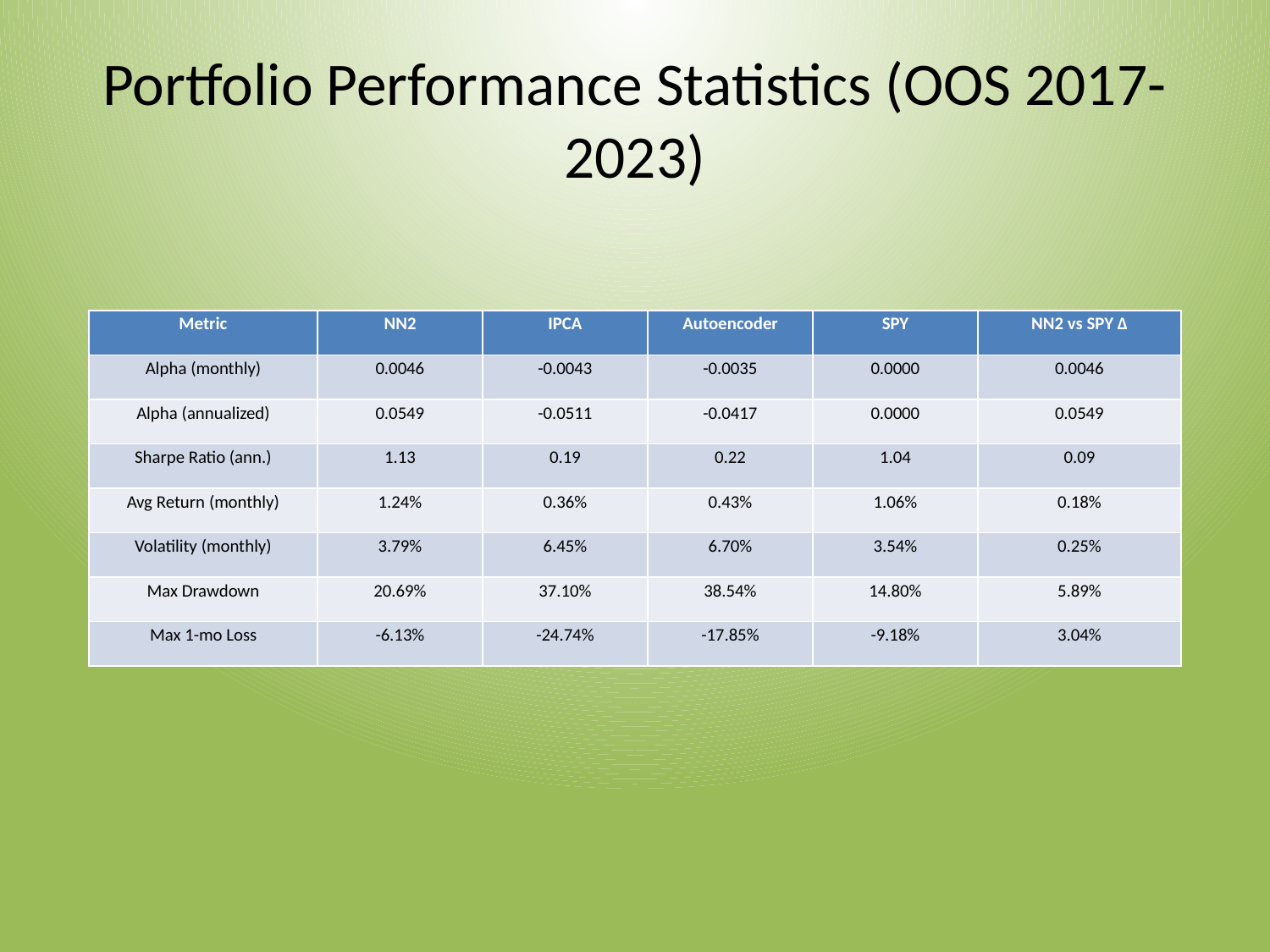

# Portfolio Performance Statistics (OOS 2017-2023)
| Metric | NN2 | IPCA | Autoencoder | SPY | NN2 vs SPY Δ |
| --- | --- | --- | --- | --- | --- |
| Alpha (monthly) | 0.0046 | -0.0043 | -0.0035 | 0.0000 | 0.0046 |
| Alpha (annualized) | 0.0549 | -0.0511 | -0.0417 | 0.0000 | 0.0549 |
| Sharpe Ratio (ann.) | 1.13 | 0.19 | 0.22 | 1.04 | 0.09 |
| Avg Return (monthly) | 1.24% | 0.36% | 0.43% | 1.06% | 0.18% |
| Volatility (monthly) | 3.79% | 6.45% | 6.70% | 3.54% | 0.25% |
| Max Drawdown | 20.69% | 37.10% | 38.54% | 14.80% | 5.89% |
| Max 1-mo Loss | -6.13% | -24.74% | -17.85% | -9.18% | 3.04% |